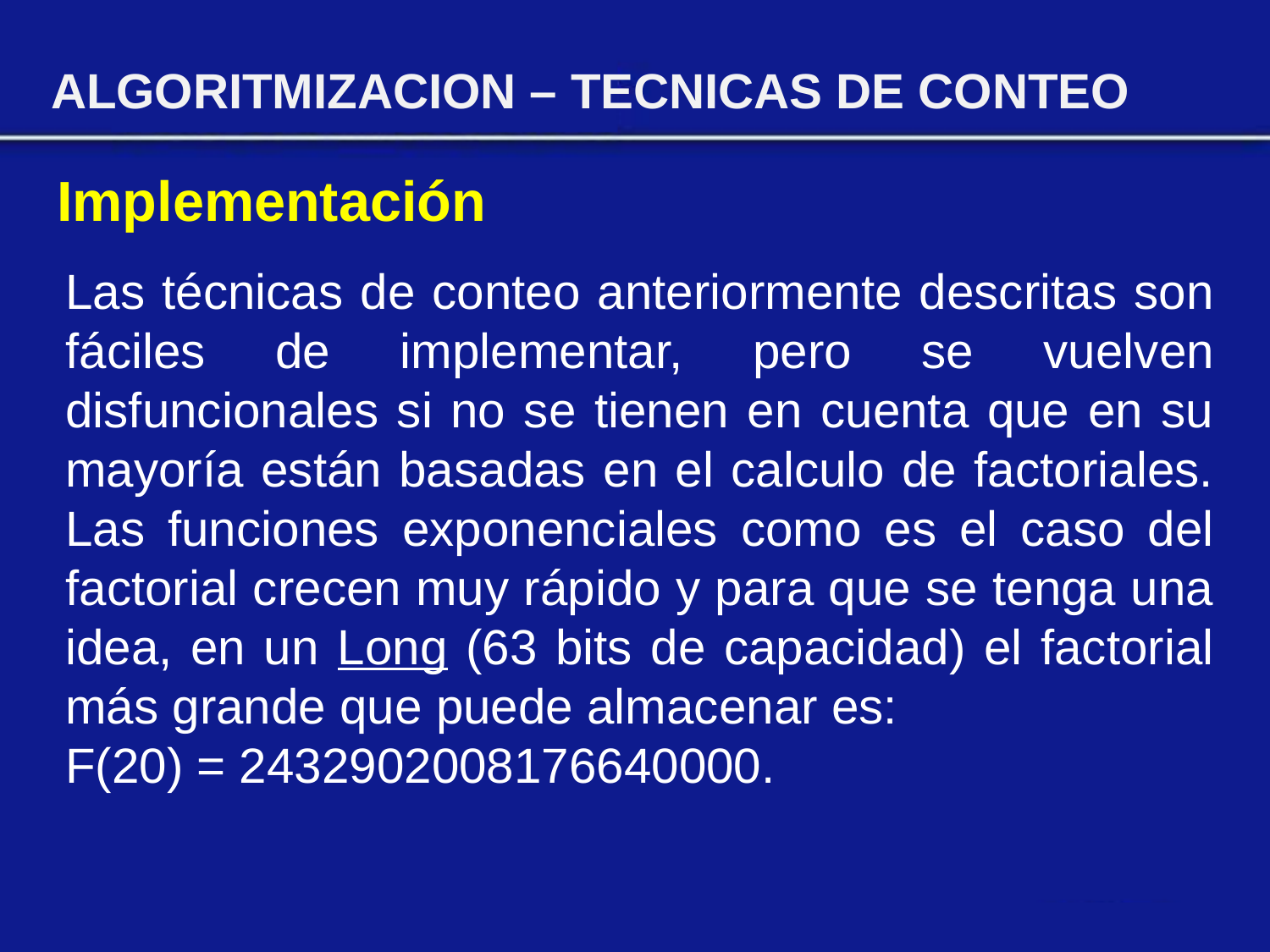

ALGORITMIZACION – TECNICAS DE CONTEO
Implementación
Las técnicas de conteo anteriormente descritas son fáciles de implementar, pero se vuelven disfuncionales si no se tienen en cuenta que en su mayoría están basadas en el calculo de factoriales. Las funciones exponenciales como es el caso del factorial crecen muy rápido y para que se tenga una idea, en un Long (63 bits de capacidad) el factorial más grande que puede almacenar es:
F(20) = 2432902008176640000.